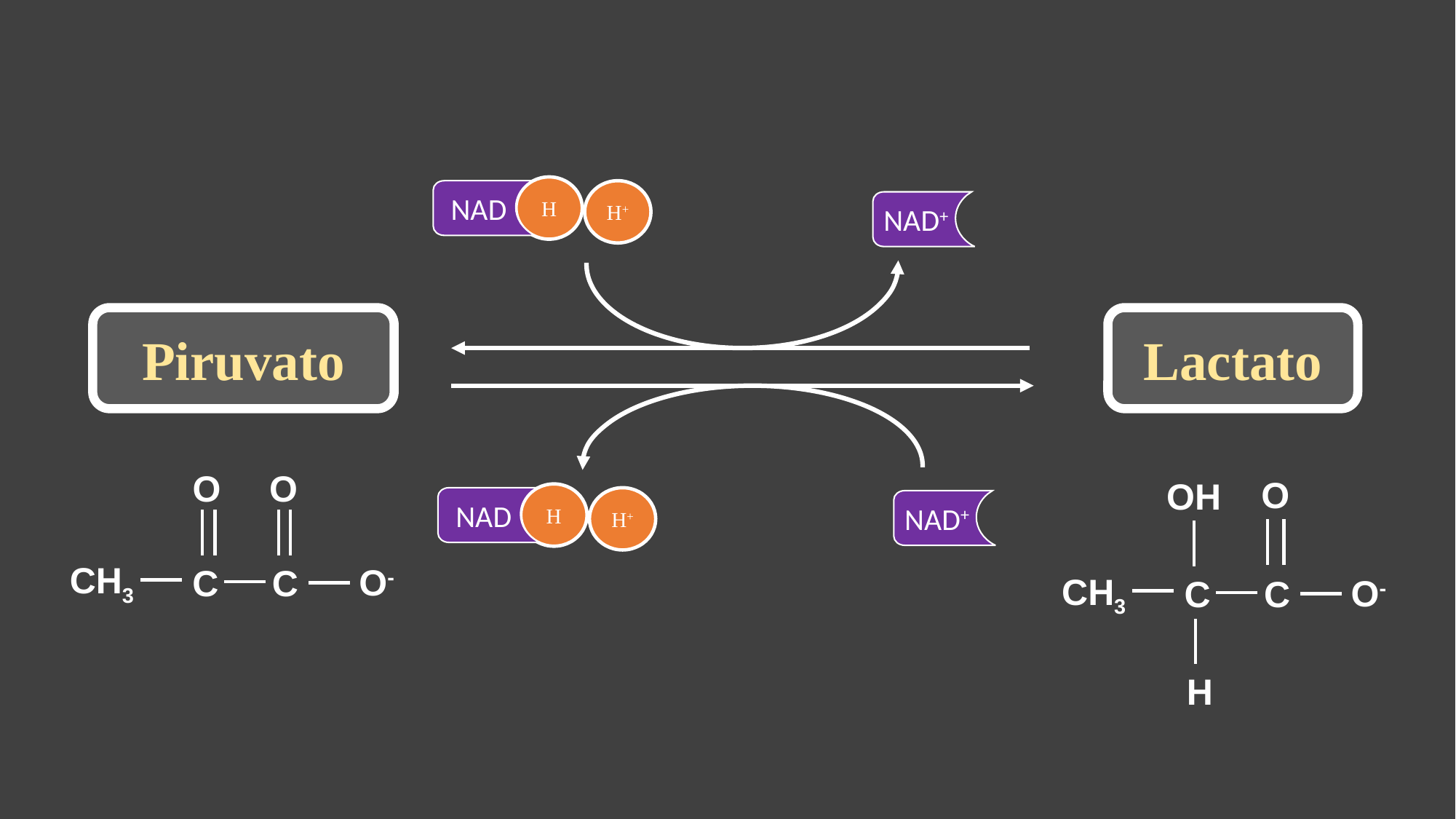

H
 NAD
H+

NAD+
Piruvato
Lactato

O
O
O
OH
H
 NAD
H+
NAD+
CH3
O-
C
C
CH3
O-
C
C
H